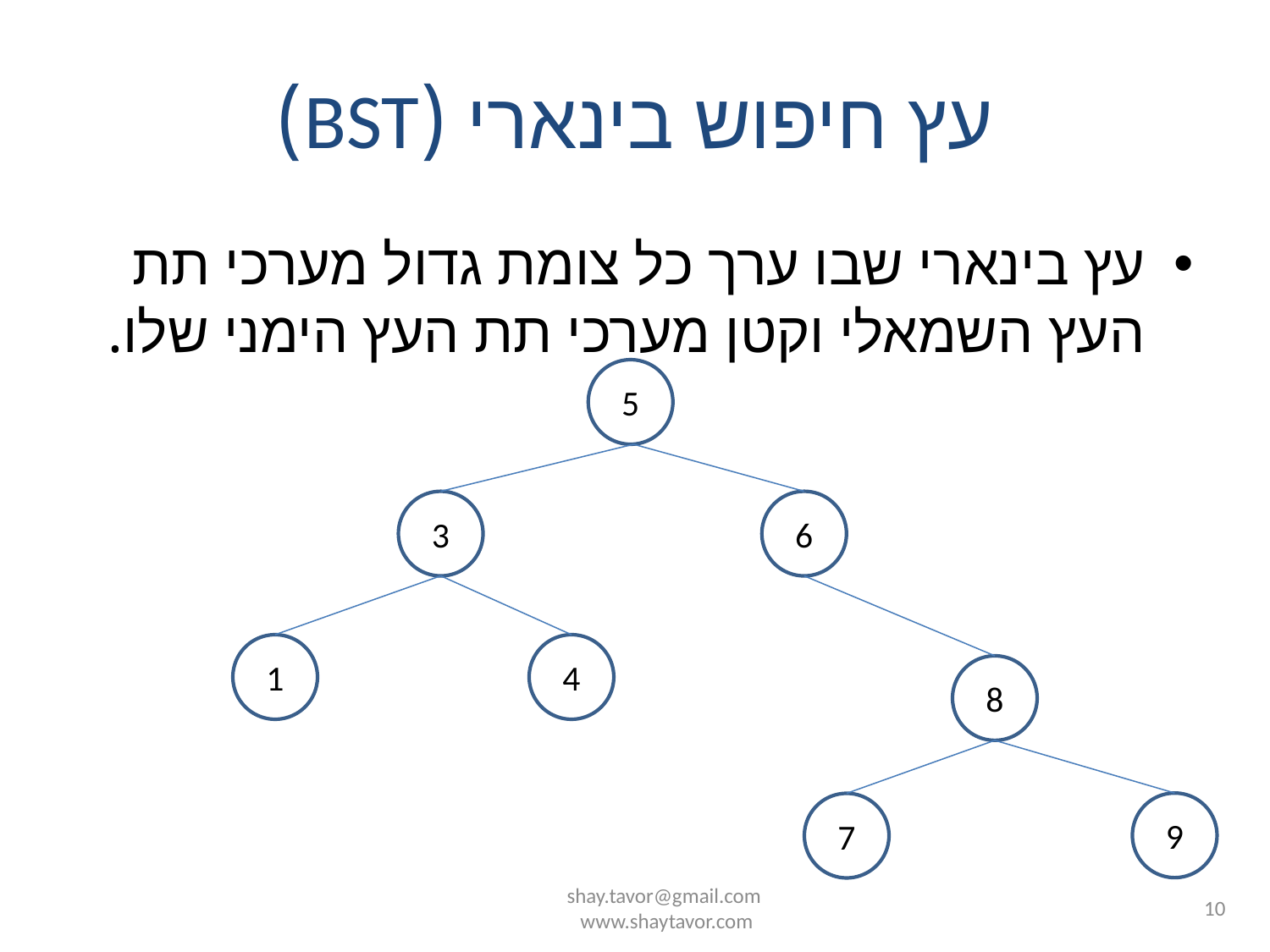

# עץ חיפוש בינארי (BST)

עץ בינארי שבו ערך כל צומת גדול מערכי תת העץ השמאלי וקטן מערכי תת העץ הימני שלו.
5
3
6
1
4
8
9
7
shay.tavor@gmail.com
www.shaytavor.com
10